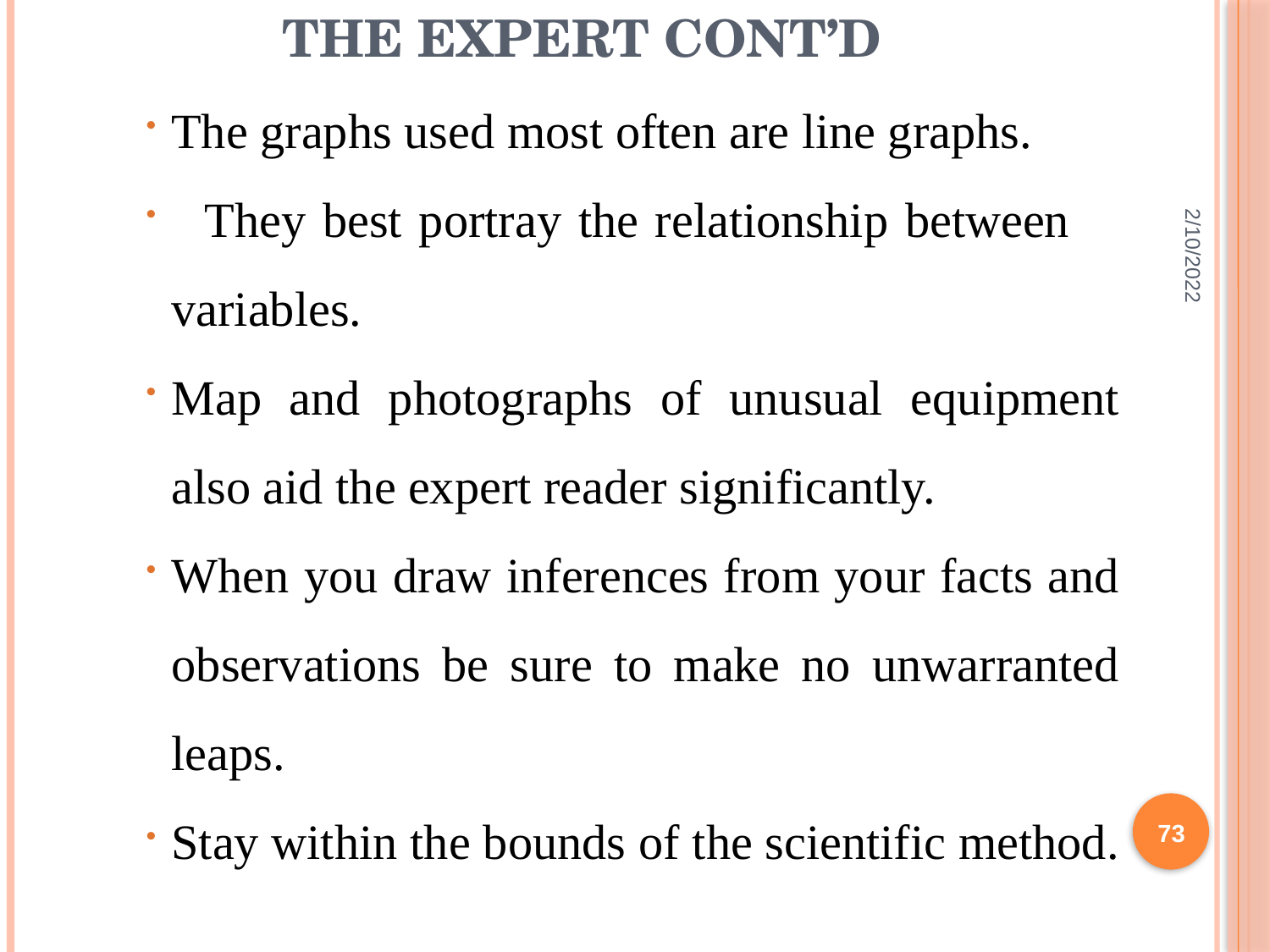

# THE EXPERT CONT’D
The graphs used most often are line graphs.
  They best portray the relationship between    variables.
Map and photographs of unusual equipment also aid the expert reader significantly.
When you draw inferences from your facts and observations be sure to make no unwarranted leaps.
Stay within the bounds of the scientific method.

2/10/2022
73